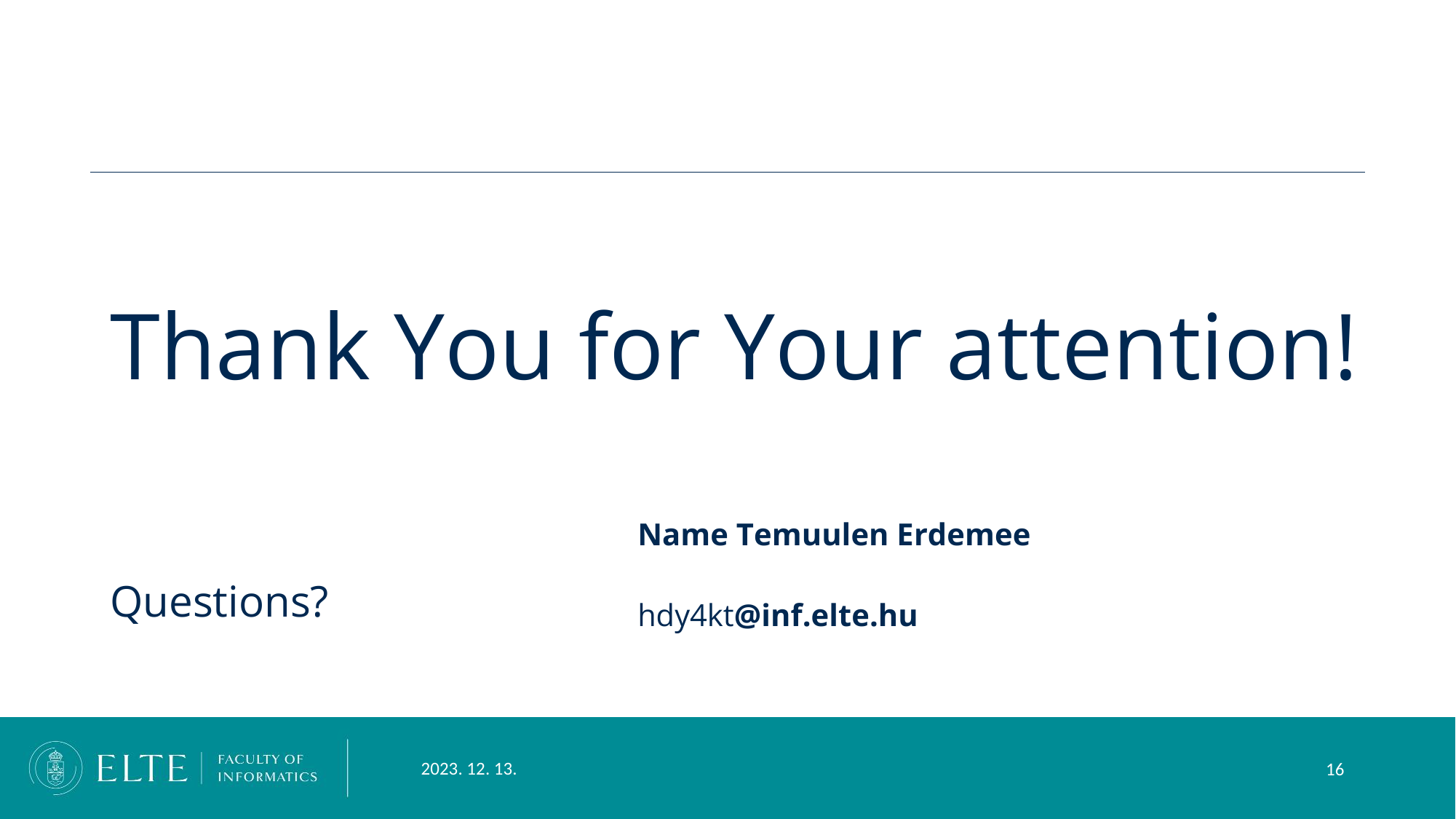

# Thank You for Your attention!

Name Temuulen Erdemee
hdy4kt@inf.elte.hu

Questions?

2023. 12. 13.
16